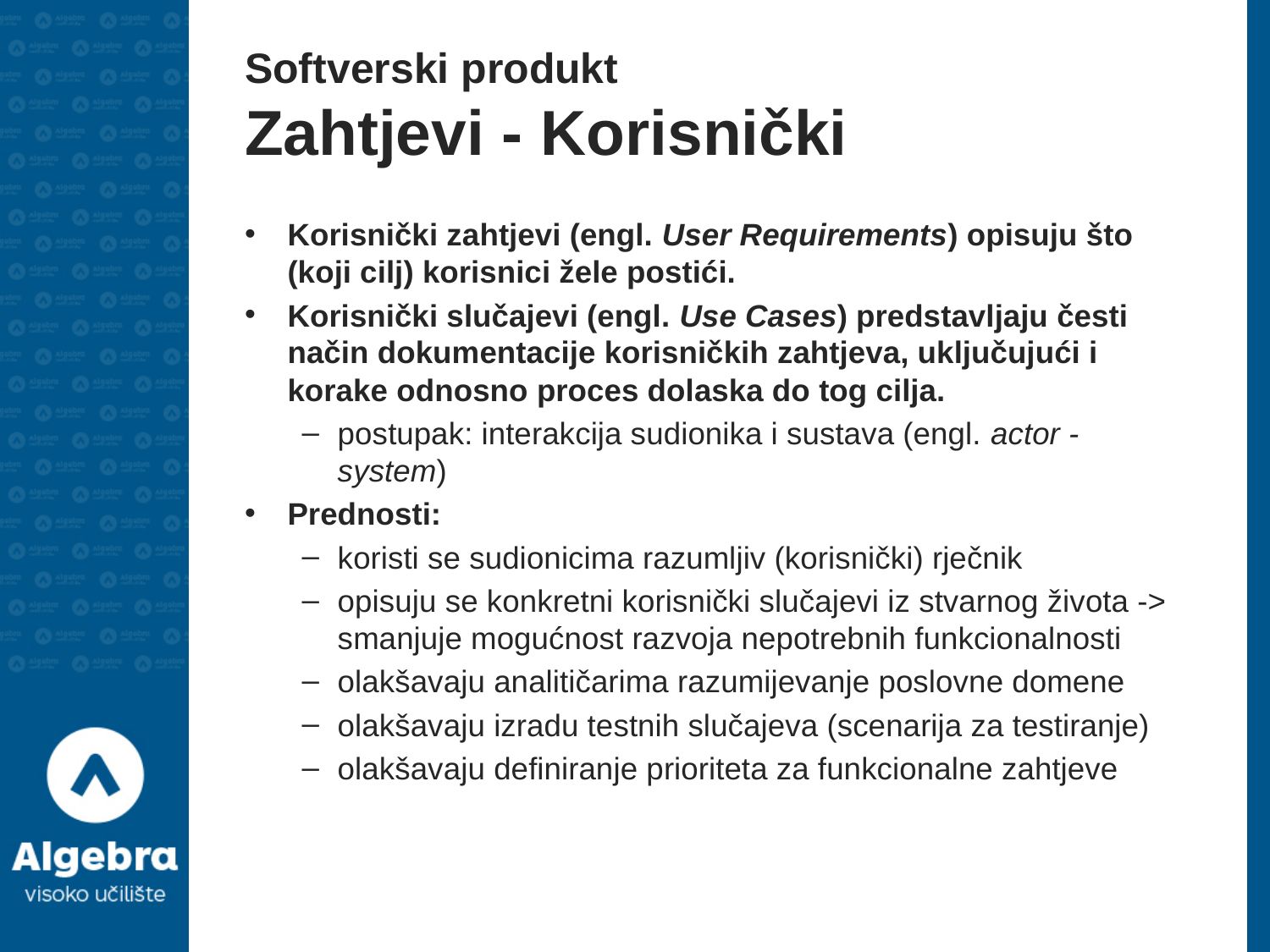

# Softverski produkt Zahtjevi - Korisnički
Korisnički zahtjevi (engl. User Requirements) opisuju što (koji cilj) korisnici žele postići.
Korisnički slučajevi (engl. Use Cases) predstavljaju česti način dokumentacije korisničkih zahtjeva, uključujući i korake odnosno proces dolaska do tog cilja.
postupak: interakcija sudionika i sustava (engl. actor - system)
Prednosti:
koristi se sudionicima razumljiv (korisnički) rječnik
opisuju se konkretni korisnički slučajevi iz stvarnog života -> smanjuje mogućnost razvoja nepotrebnih funkcionalnosti
olakšavaju analitičarima razumijevanje poslovne domene
olakšavaju izradu testnih slučajeva (scenarija za testiranje)
olakšavaju definiranje prioriteta za funkcionalne zahtjeve